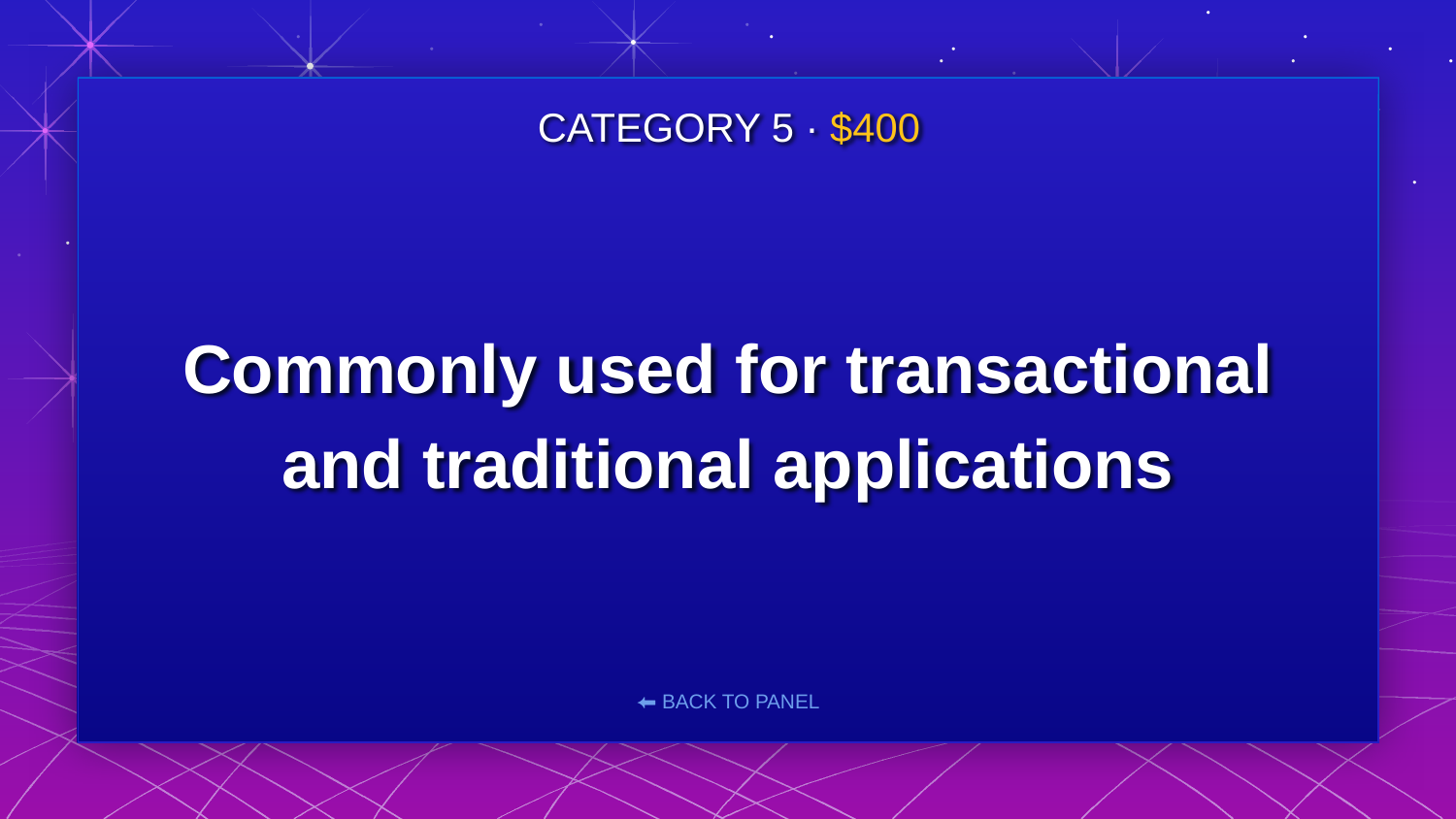

CATEGORY 5 · $400
# Commonly used for transactional and traditional applications